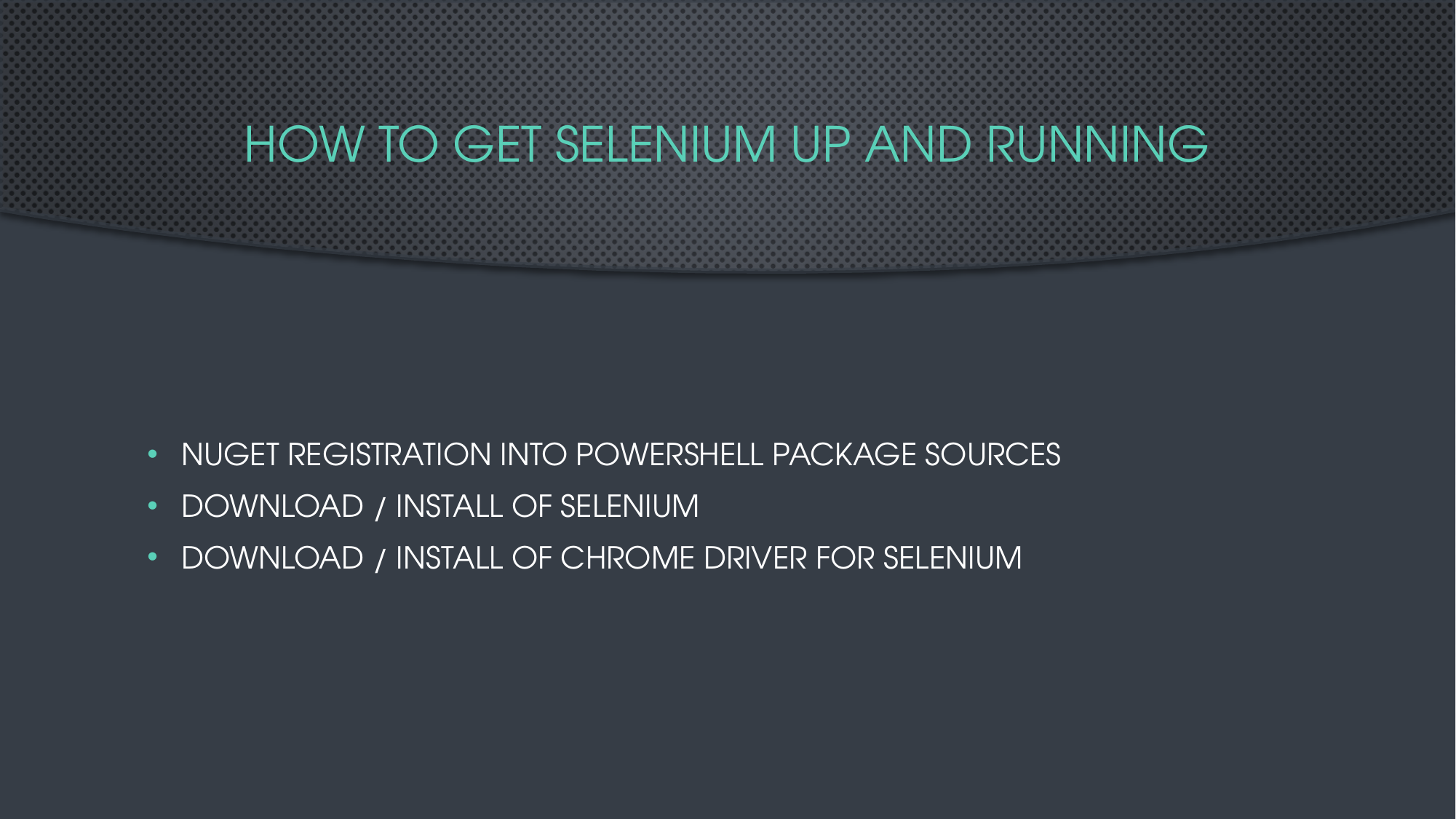

# How to get selenium up and running
NuGet registration into PowerShell Package sources
Download / install of Selenium
Download / Install of Chrome Driver for Selenium